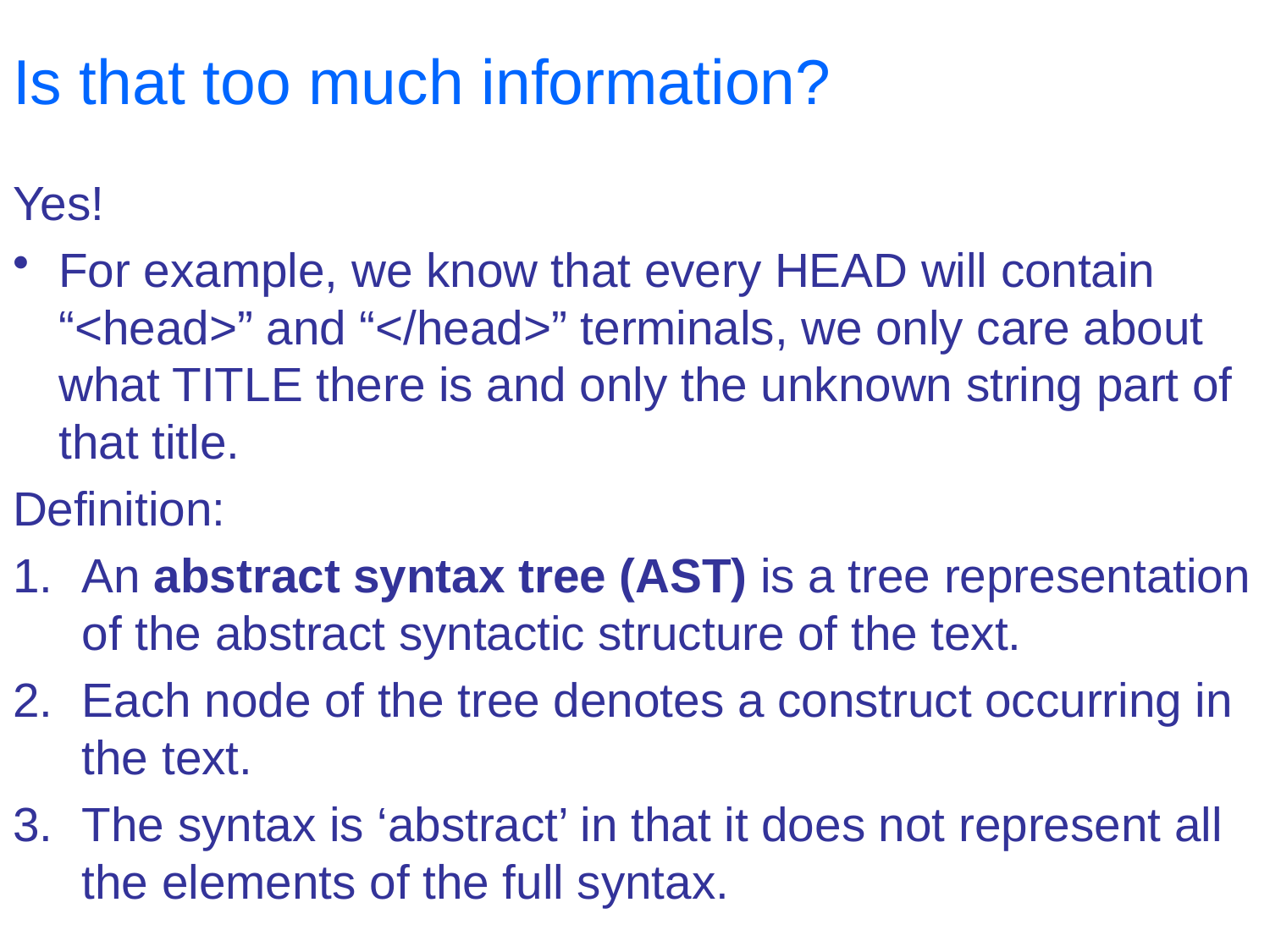

# Is that too much information?
Yes!
For example, we know that every HEAD will contain “<head>” and “</head>” terminals, we only care about what TITLE there is and only the unknown string part of that title.
Definition:
An abstract syntax tree (AST) is a tree representation of the abstract syntactic structure of the text.
Each node of the tree denotes a construct occurring in the text.
The syntax is ‘abstract’ in that it does not represent all the elements of the full syntax.